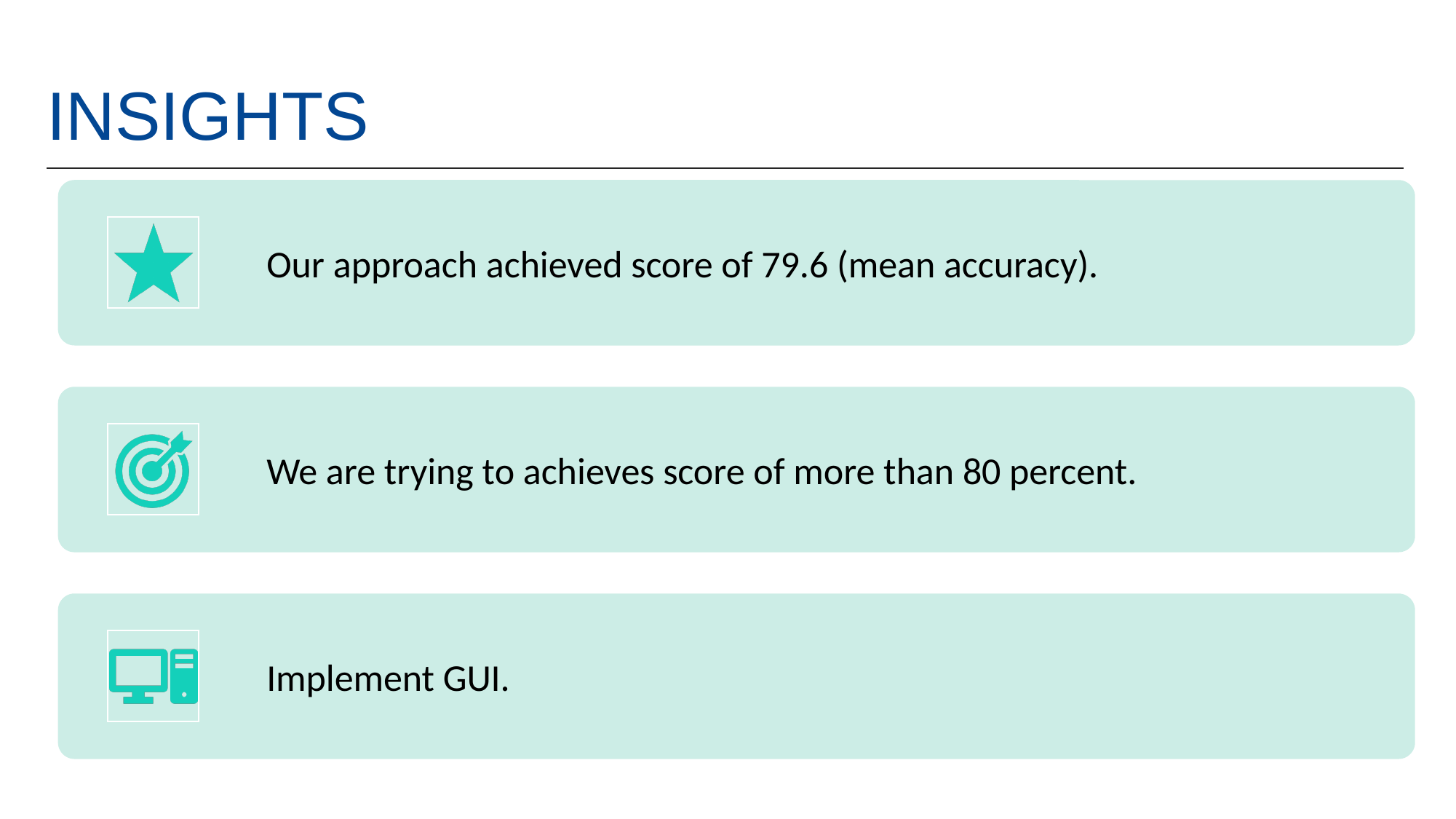

# Insights
Our approach achieved score of 79.6 (mean accuracy).
We are trying to achieves score of more than 80 percent.
Implement GUI.